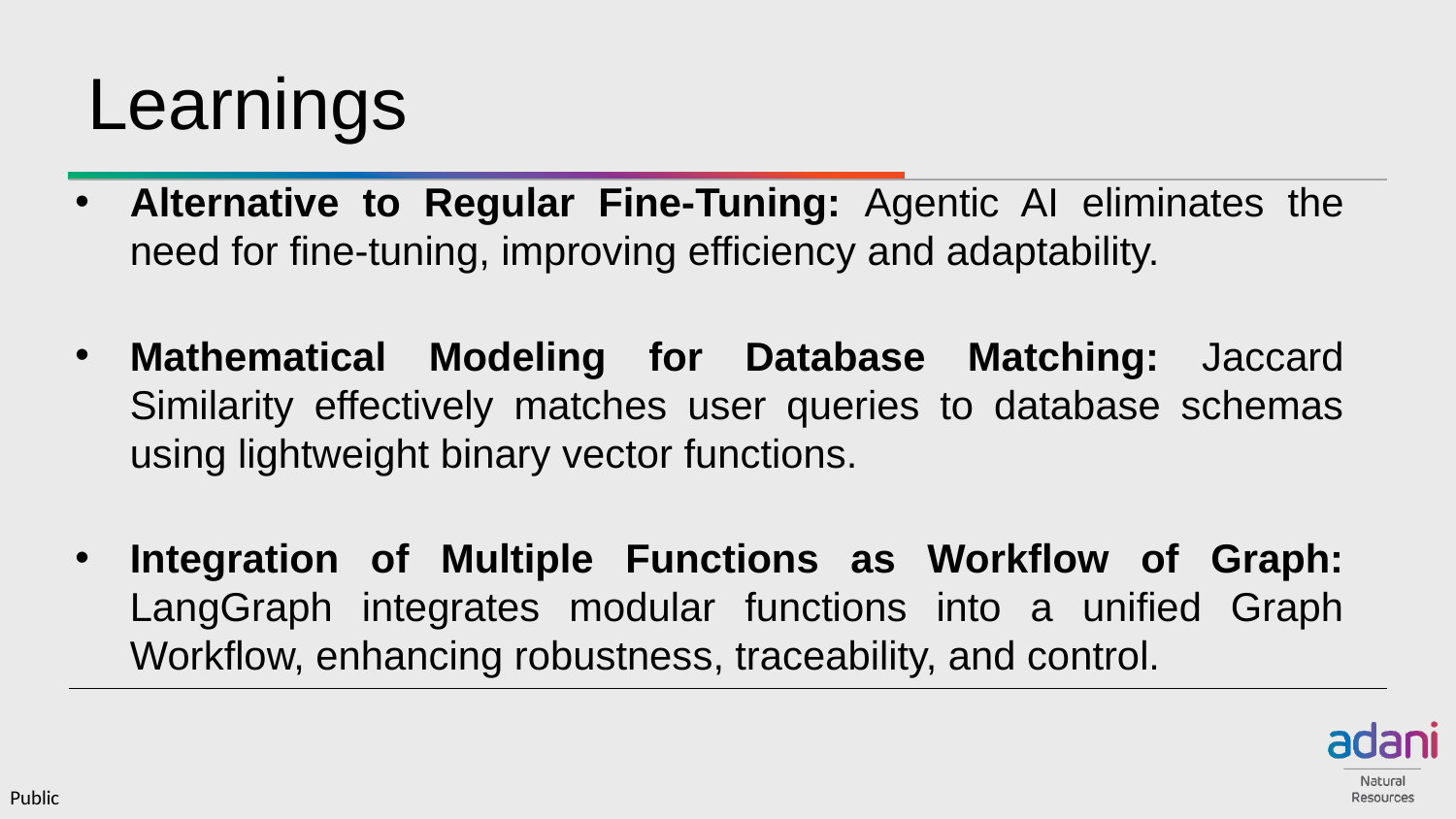

# Learnings
Alternative to Regular Fine-Tuning: Agentic AI eliminates the need for fine-tuning, improving efficiency and adaptability.

Mathematical Modeling for Database Matching: Jaccard Similarity effectively matches user queries to database schemas using lightweight binary vector functions.

Integration of Multiple Functions as Workflow of Graph: LangGraph integrates modular functions into a unified Graph Workflow, enhancing robustness, traceability, and control.